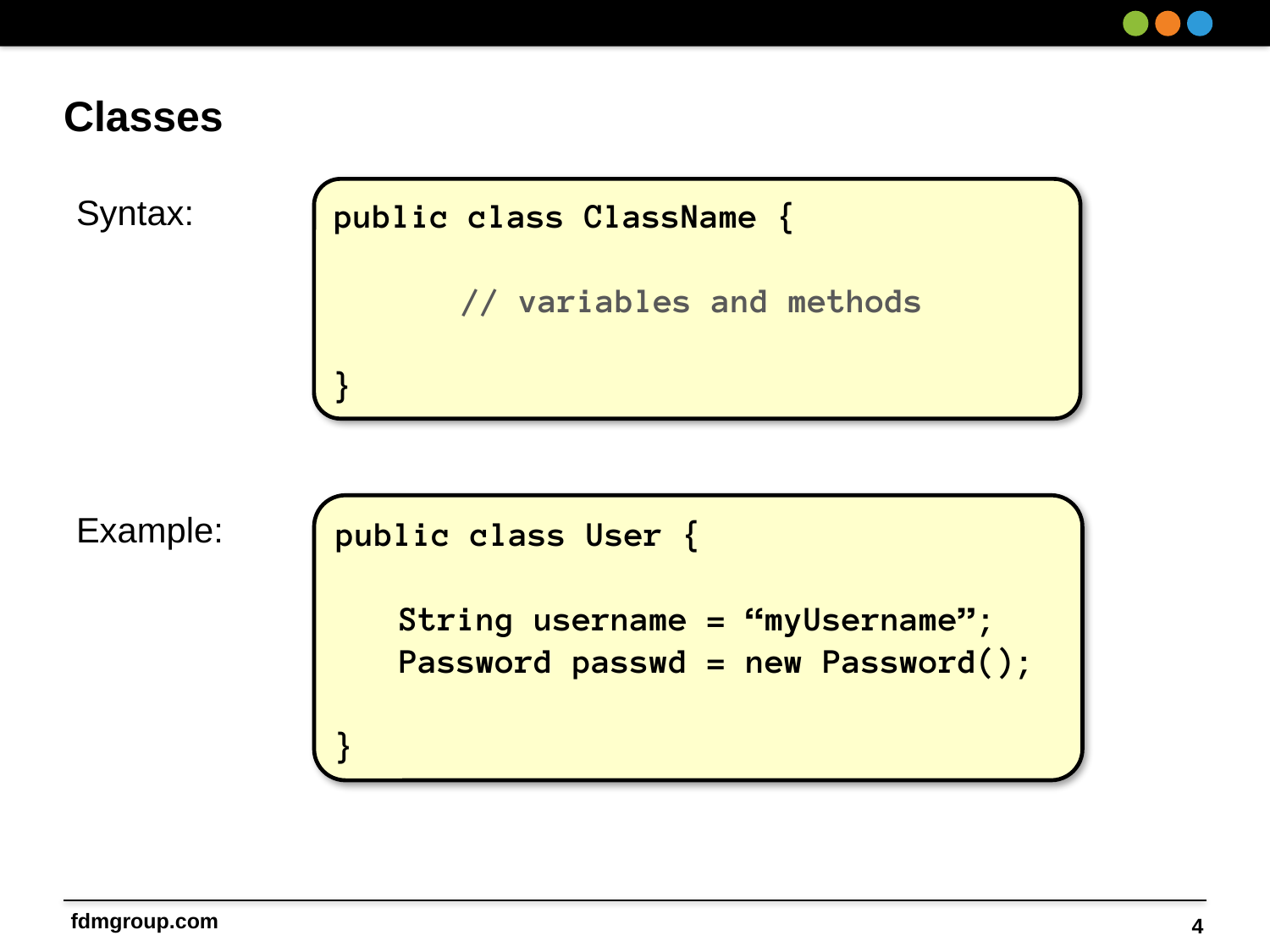

# Classes
public class ClassName {
	// variables and methods
}
Syntax:

Example:
public class User {
String username = “myUsername”;
Password passwd = new Password();
}
4